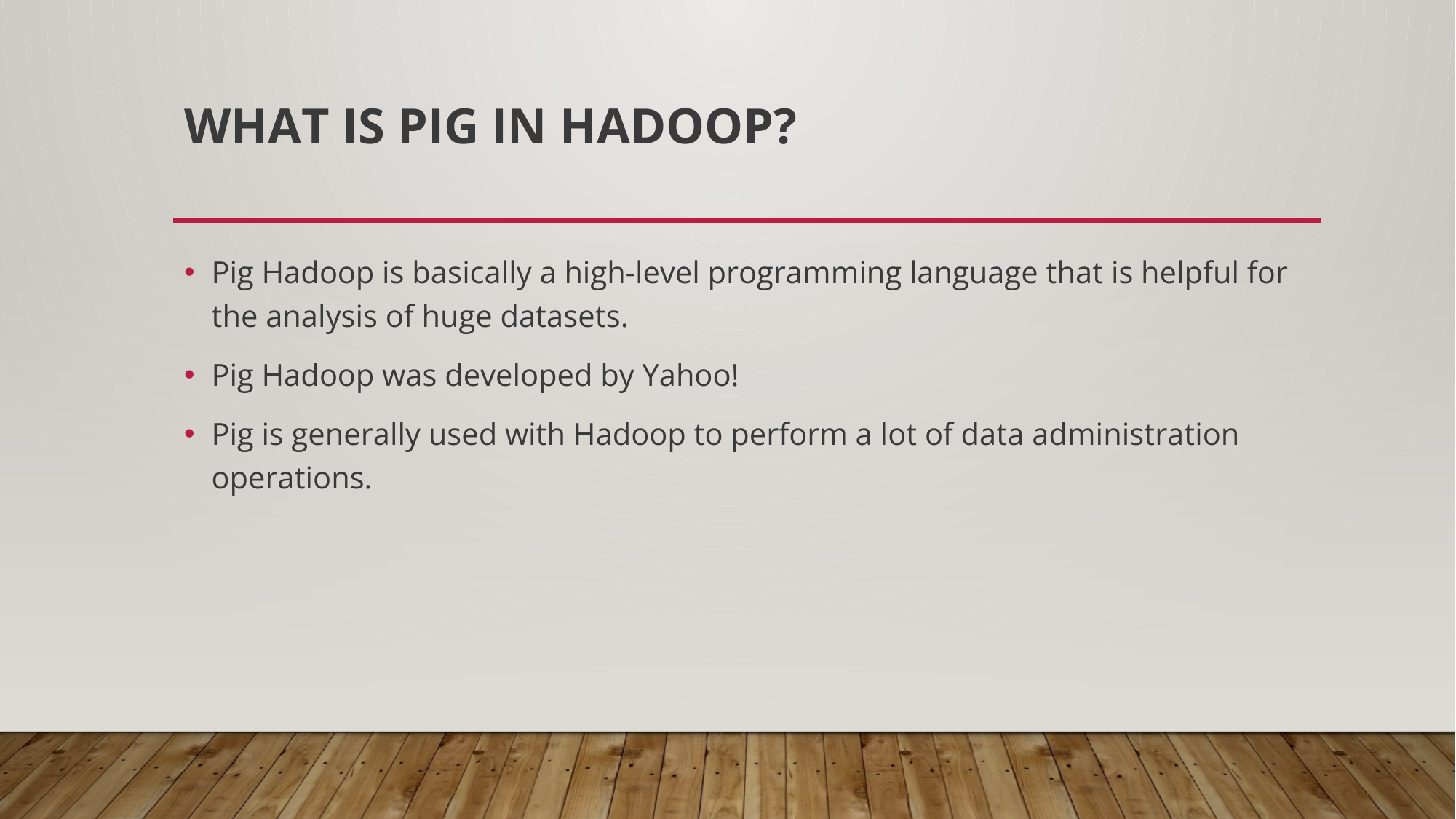

# What is Pig in Hadoop?
Pig Hadoop is basically a high-level programming language that is helpful for the analysis of huge datasets.
Pig Hadoop was developed by Yahoo!
Pig is generally used with Hadoop to perform a lot of data administration operations.